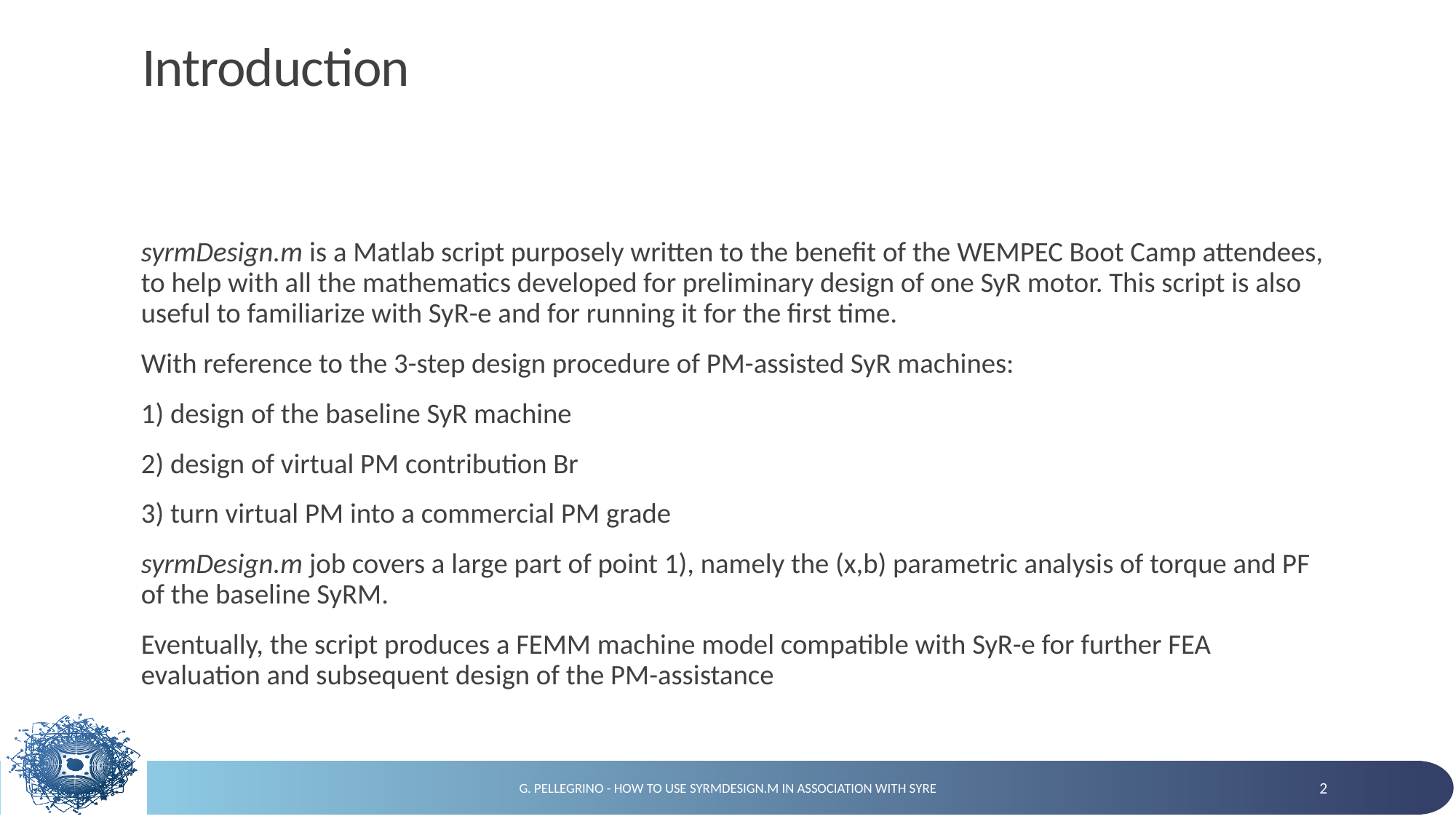

# Introduction

syrmDesign.m is a Matlab script purposely written to the benefit of the WEMPEC Boot Camp attendees, to help with all the mathematics developed for preliminary design of one SyR motor. This script is also useful to familiarize with SyR-e and for running it for the first time.
With reference to the 3-step design procedure of PM-assisted SyR machines:
1) design of the baseline SyR machine
2) design of virtual PM contribution Br
3) turn virtual PM into a commercial PM grade
syrmDesign.m job covers a large part of point 1), namely the (x,b) parametric analysis of torque and PF of the baseline SyRM.
Eventually, the script produces a FEMM machine model compatible with SyR-e for further FEA evaluation and subsequent design of the PM-assistance

G. Pellegrino - How to use syrmDesign.m in association with Syre
2